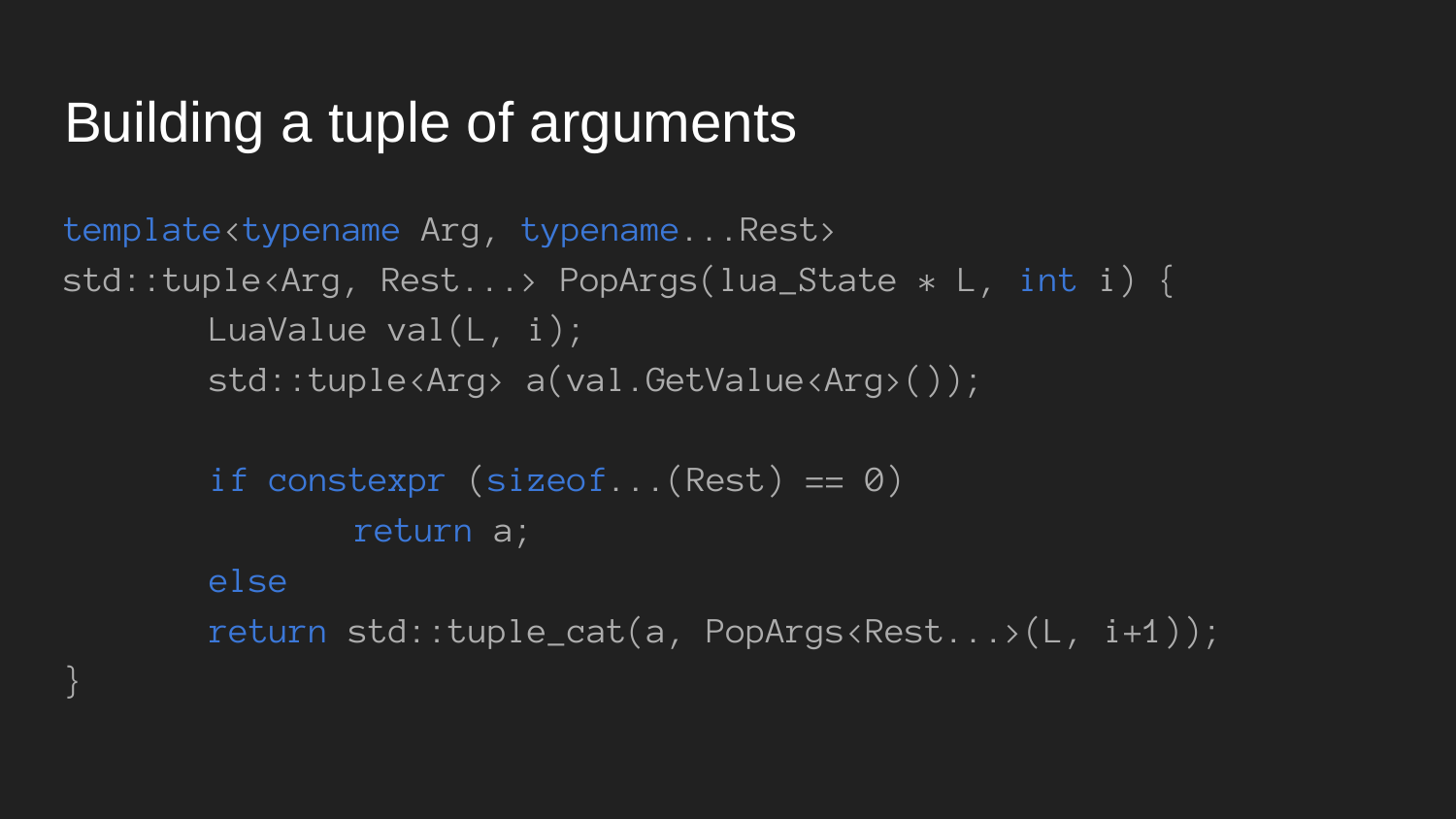

# Building a tuple of arguments
template<typename Arg, typename...Rest>
std::tuple<Arg, Rest...> PopArgs(lua_State * L, int i) {
	LuaValue val(L, i);
	std::tuple<Arg> a(val.GetValue<Arg>());

	if constexpr (sizeof...(Rest) == 0)
		return a;
	else
	return std::tuple_cat(a, PopArgs<Rest...>(L, i+1));
}